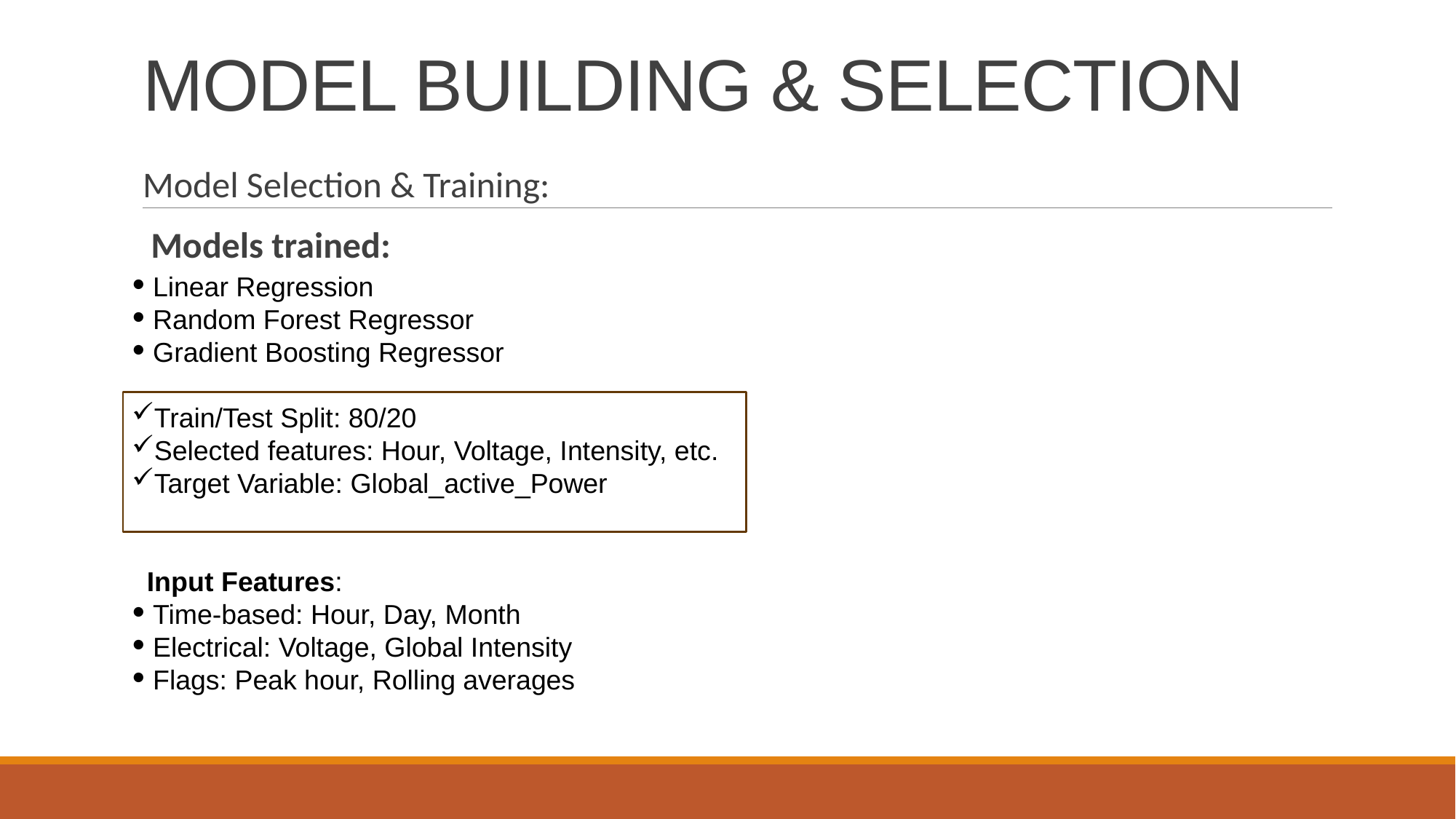

# MODEL BUILDING & SELECTION
Model Selection & Training:
 Models trained:
 Linear Regression
 Random Forest Regressor
 Gradient Boosting Regressor

Train/Test Split: 80/20
Selected features: Hour, Voltage, Intensity, etc.
Target Variable: Global_active_Power

  Input Features:
 Time-based: Hour, Day, Month
 Electrical: Voltage, Global Intensity
 Flags: Peak hour, Rolling averages